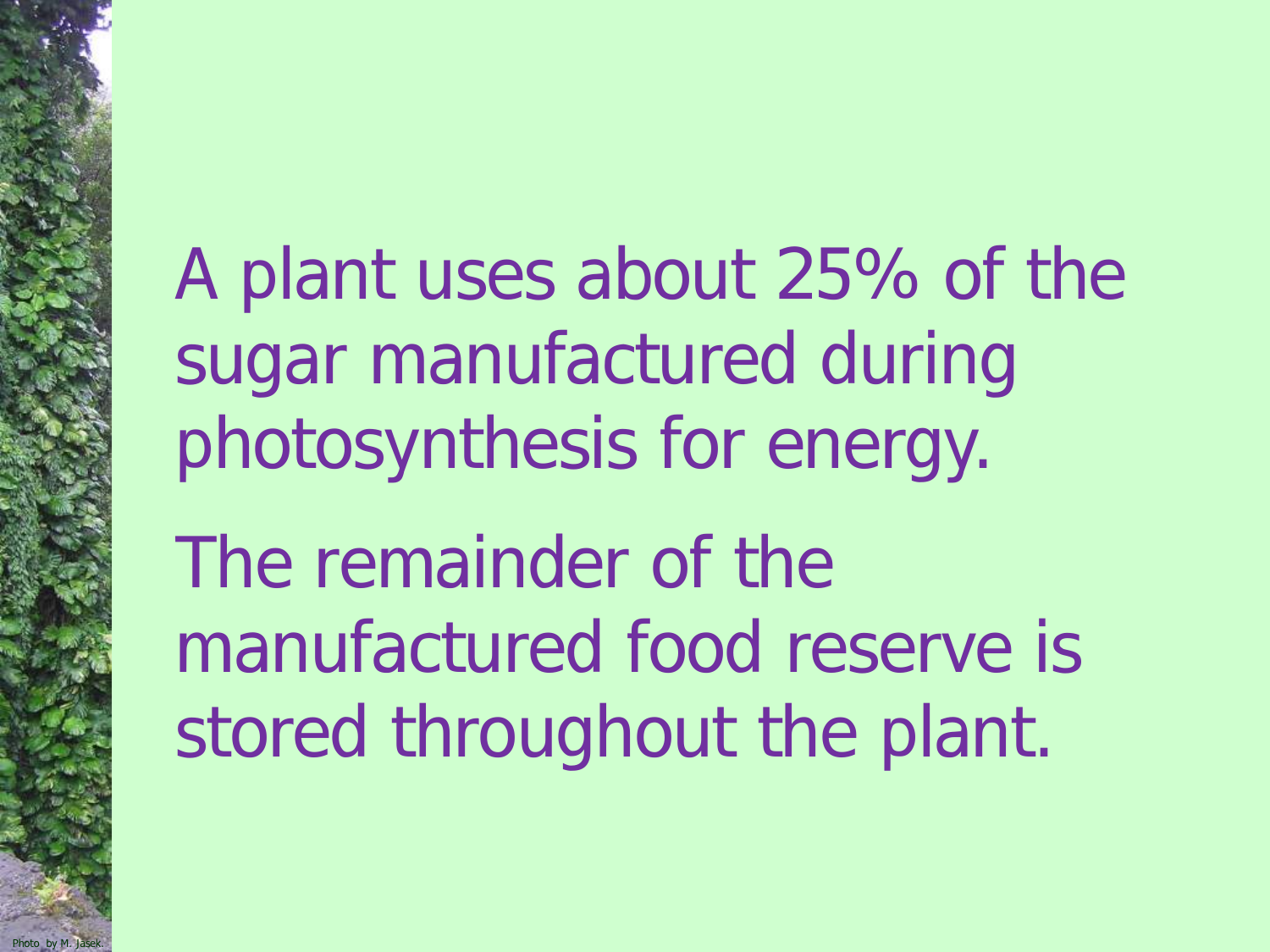

A plant uses about 25% of the sugar manufactured during photosynthesis for energy.
The remainder of the manufactured food reserve is stored throughout the plant.